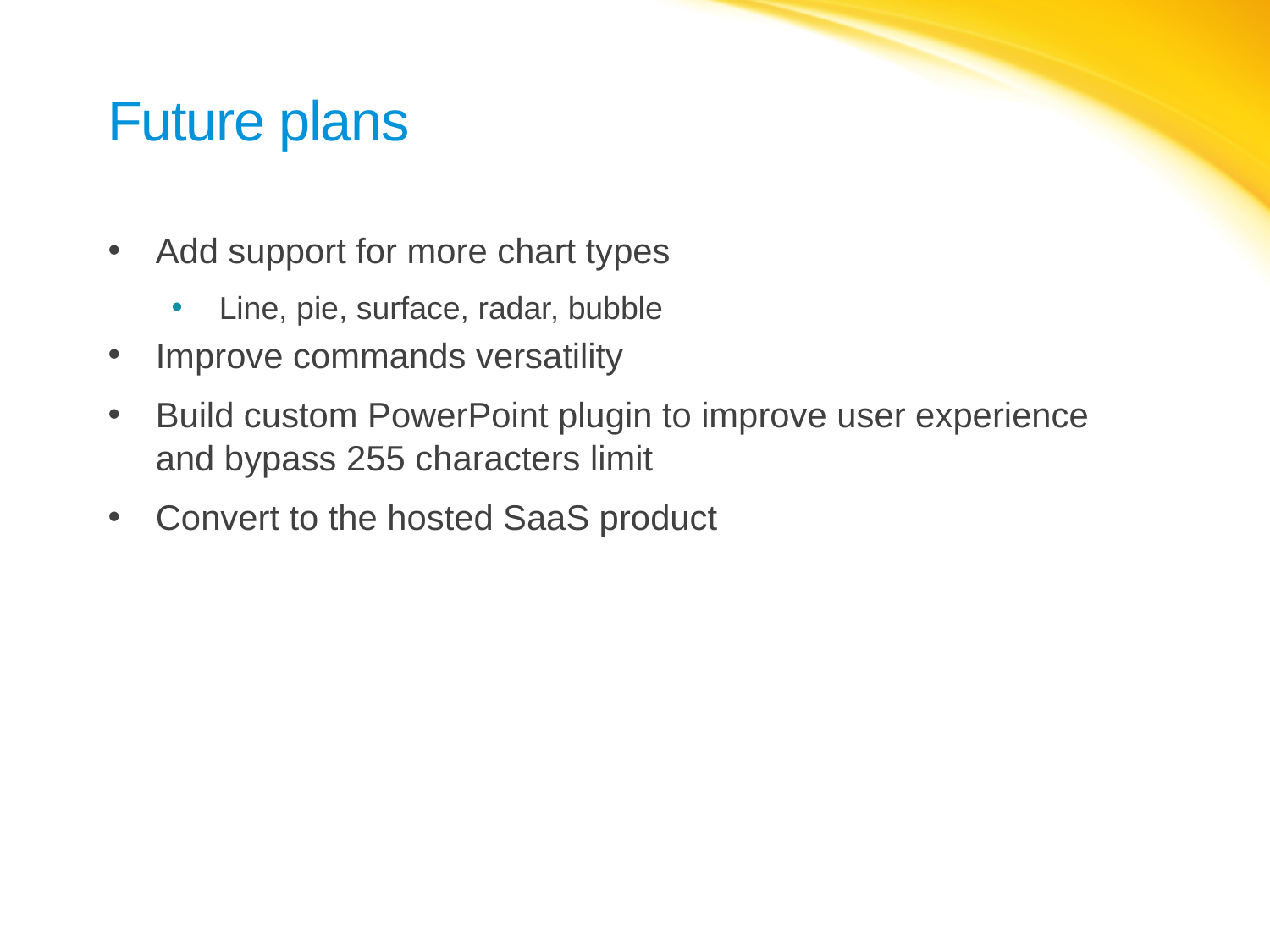

# Future plans
Add support for more chart types
Line, pie, surface, radar, bubble
Improve commands versatility
Build custom PowerPoint plugin to improve user experience and bypass 255 characters limit
Convert to the hosted SaaS product